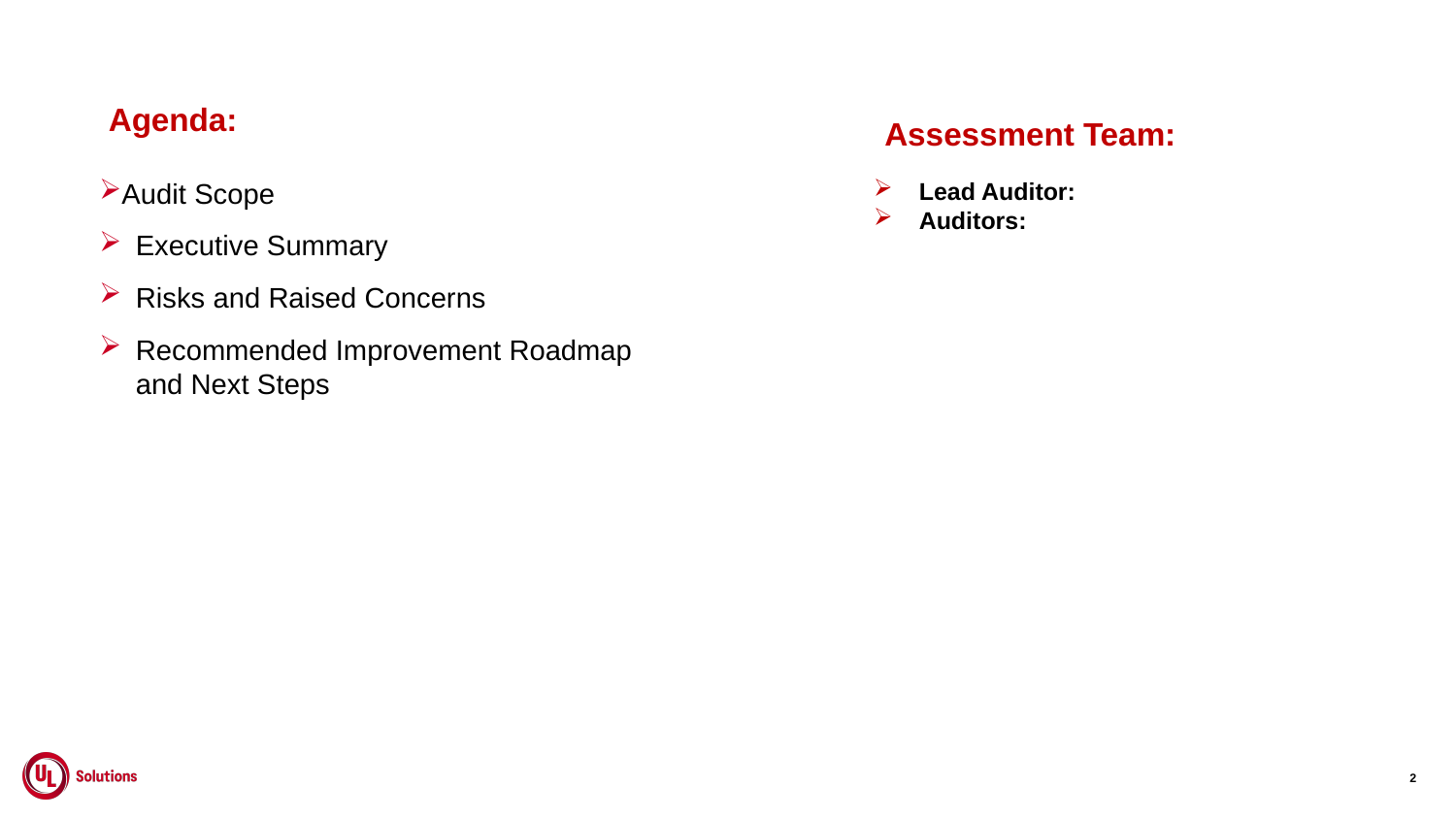

# Agenda:
Assessment Team:

Lead Auditor:
Auditors:
Audit Scope
Executive Summary
Risks and Raised Concerns
Recommended Improvement Roadmap
and Next Steps
2